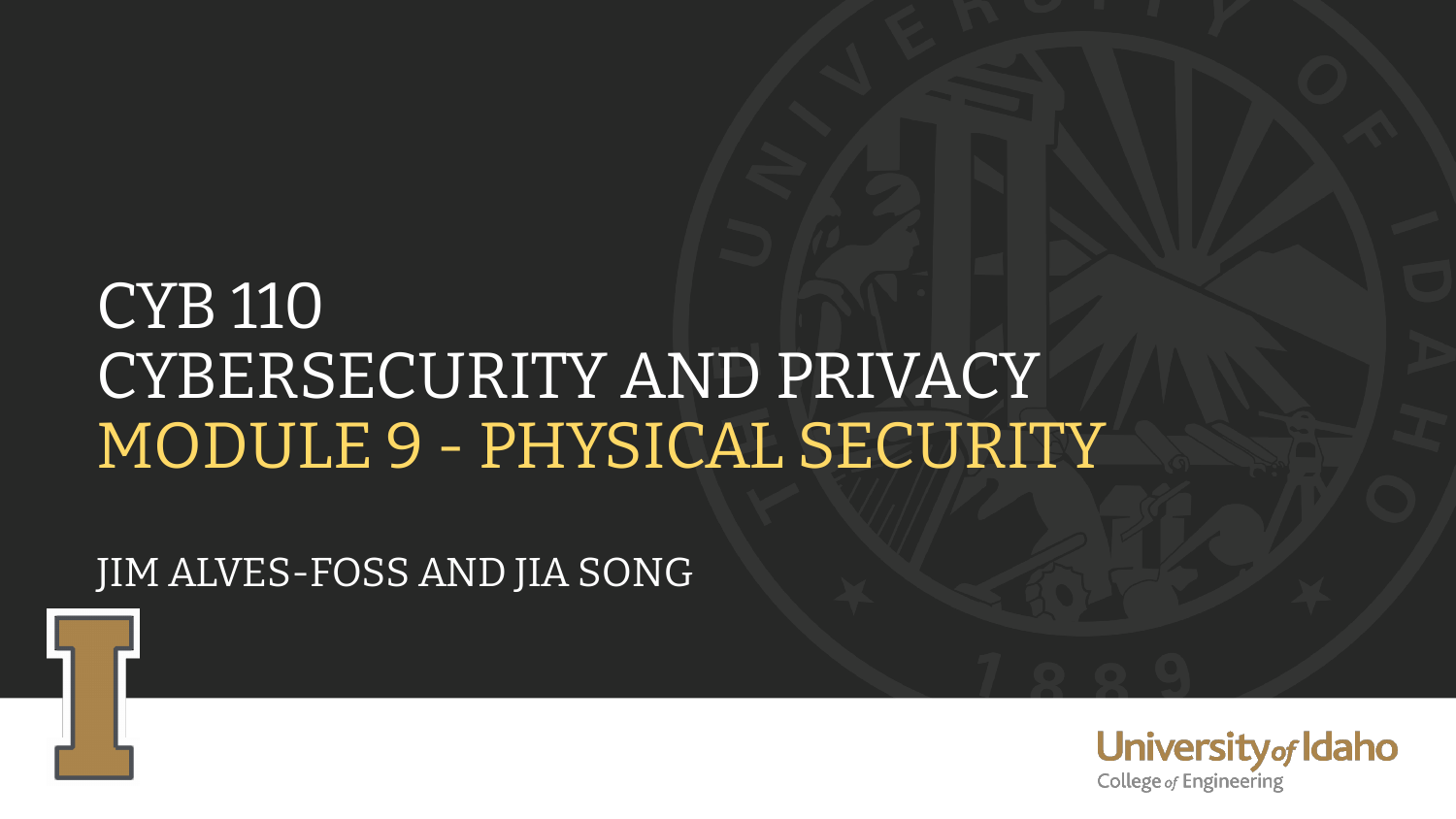

# CYB 110 CYBERSECURITY AND PRIVACY MODULE 9 - PHYSICAL SECURITY JIM ALVES-FOSS AND JIA SONG